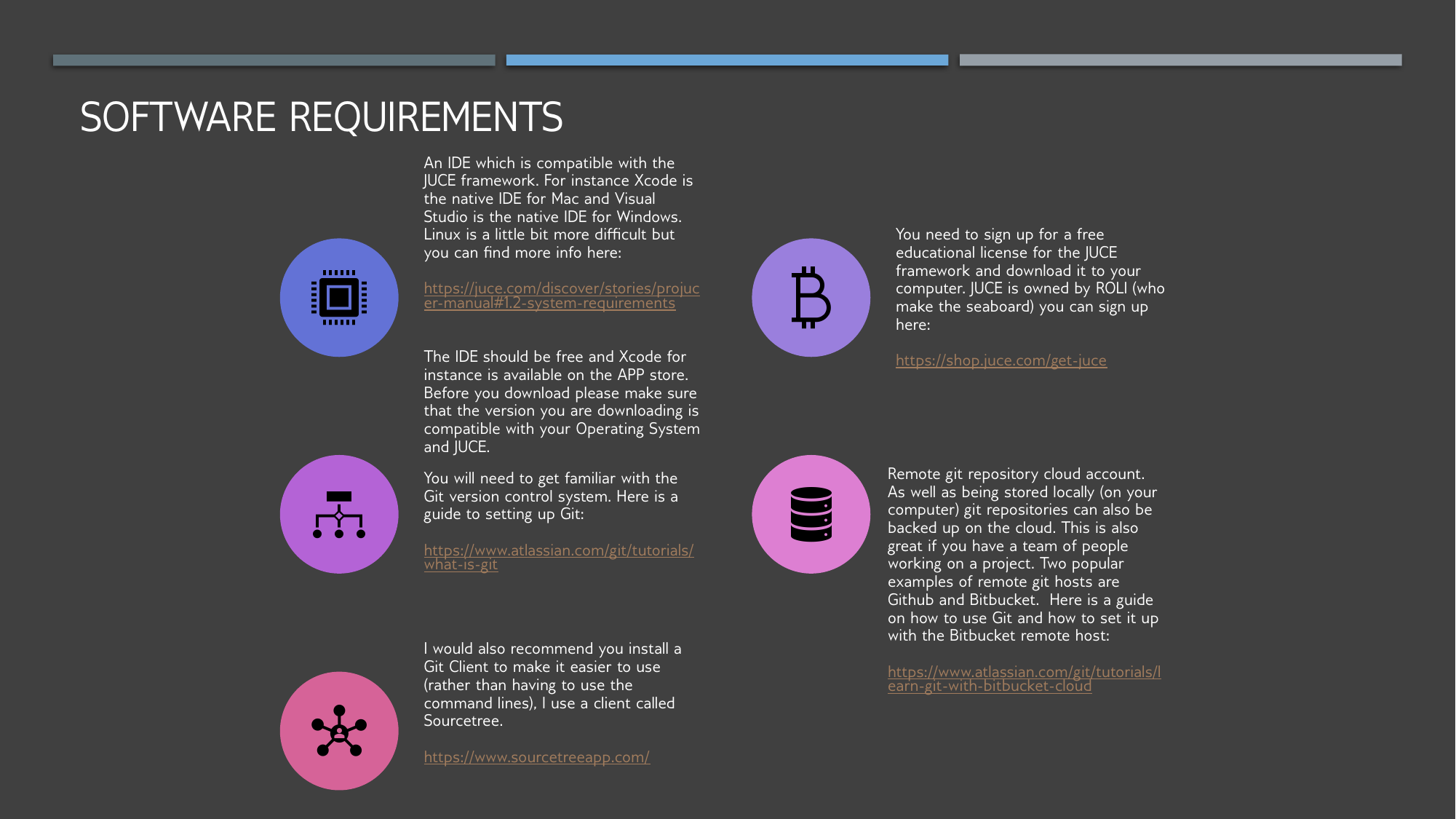

# SOFTWARE REQUIREMENTS

An IDE which is compatible with the JUCE framework. For instance Xcode is the native IDE for Mac and Visual Studio is the native IDE for Windows. Linux is a little bit more difficult but you can find more info here:
https://juce.com/discover/stories/projucer-manual#1.2-system-requirements
The IDE should be free and Xcode for instance is available on the APP store. Before you download please make sure that the version you are downloading is compatible with your Operating System and JUCE.
You need to sign up for a free educational license for the JUCE framework and download it to your computer. JUCE is owned by ROLI (who make the seaboard) you can sign up here:
https://shop.juce.com/get-juce
You will need to get familiar with the Git version control system. Here is a guide to setting up Git:
https://www.atlassian.com/git/tutorials/what-is-git
Remote git repository cloud account. As well as being stored locally (on your computer) git repositories can also be backed up on the cloud. This is also great if you have a team of people working on a project. Two popular examples of remote git hosts are Github and Bitbucket.  Here is a guide on how to use Git and how to set it up with the Bitbucket remote host:
https://www.atlassian.com/git/tutorials/learn-git-with-bitbucket-cloud
I would also recommend you install a Git Client to make it easier to use (rather than having to use the command lines), I use a client called Sourcetree.
https://www.sourcetreeapp.com/